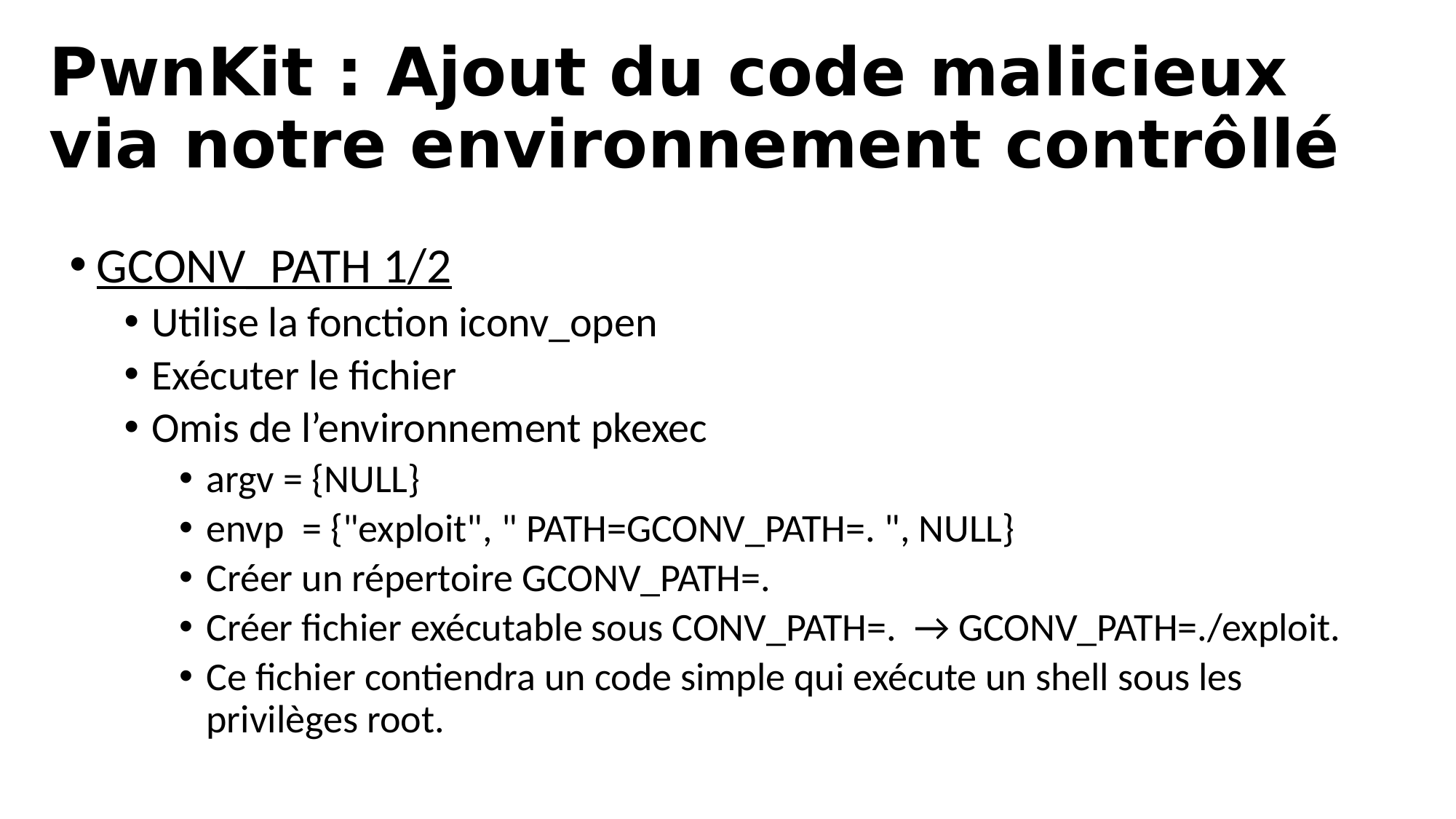

# PwnKit : Ajout du code malicieux via notre environnement contrôllé

GCONV_PATH 1/2
Utilise la fonction iconv_open
Exécuter le fichier
Omis de l’environnement pkexec
argv = {NULL}
envp  = {"exploit", " PATH=GCONV_PATH=. ", NULL}
Créer un répertoire GCONV_PATH=.
Créer fichier exécutable sous CONV_PATH=.  → GCONV_PATH=./exploit.
Ce fichier contiendra un code simple qui exécute un shell sous les privilèges root.